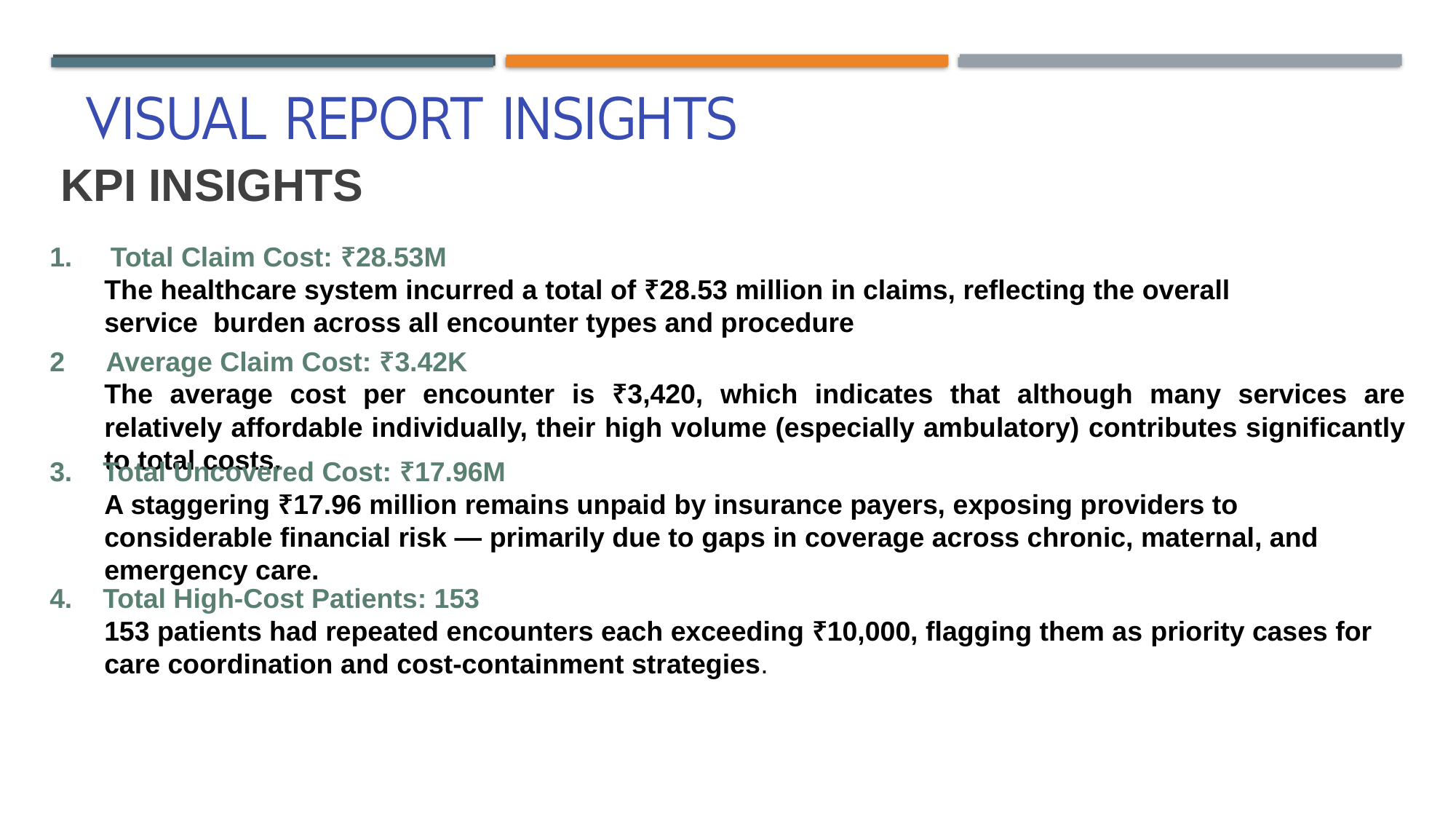

# Visual Report Insights
KPI Insights
1.     Total Claim Cost: ₹28.53M
The healthcare system incurred a total of ₹28.53 million in claims, reflecting the overall service  burden across all encounter types and procedure

  Average Claim Cost: ₹3.42K
The average cost per encounter is ₹3,420, which indicates that although many services are relatively affordable individually, their high volume (especially ambulatory) contributes significantly to total costs.
3.    Total Uncovered Cost: ₹17.96M
A staggering ₹17.96 million remains unpaid by insurance payers, exposing providers to considerable financial risk — primarily due to gaps in coverage across chronic, maternal, and emergency care.
4.    Total High-Cost Patients: 153
153 patients had repeated encounters each exceeding ₹10,000, flagging them as priority cases for care coordination and cost-containment strategies.